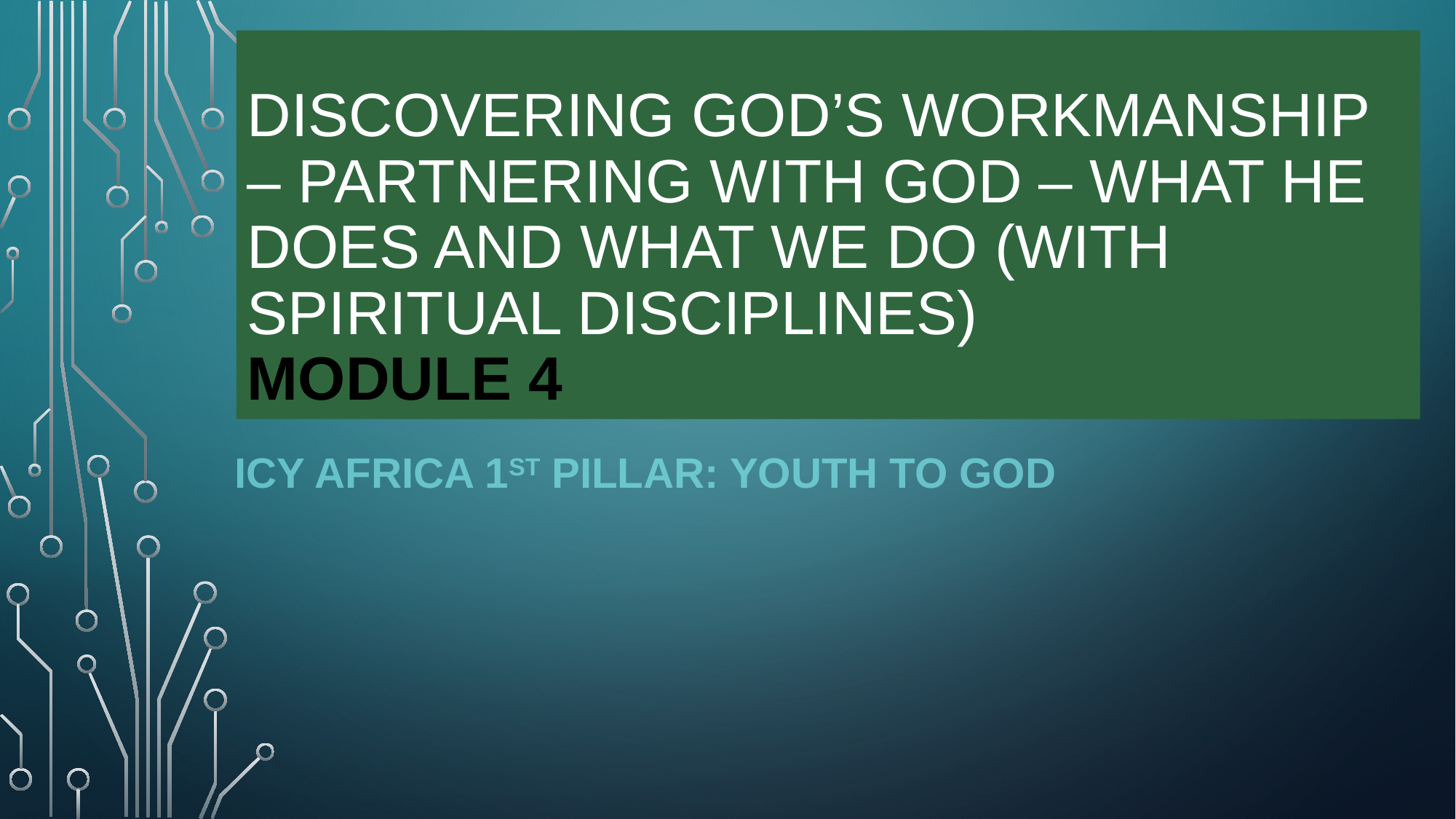

# Discovering God’s workmanship – partnering with God – what He does and what we do (with Spiritual Disciplines) Module 4
ICY Africa 1st Pillar: Youth to God